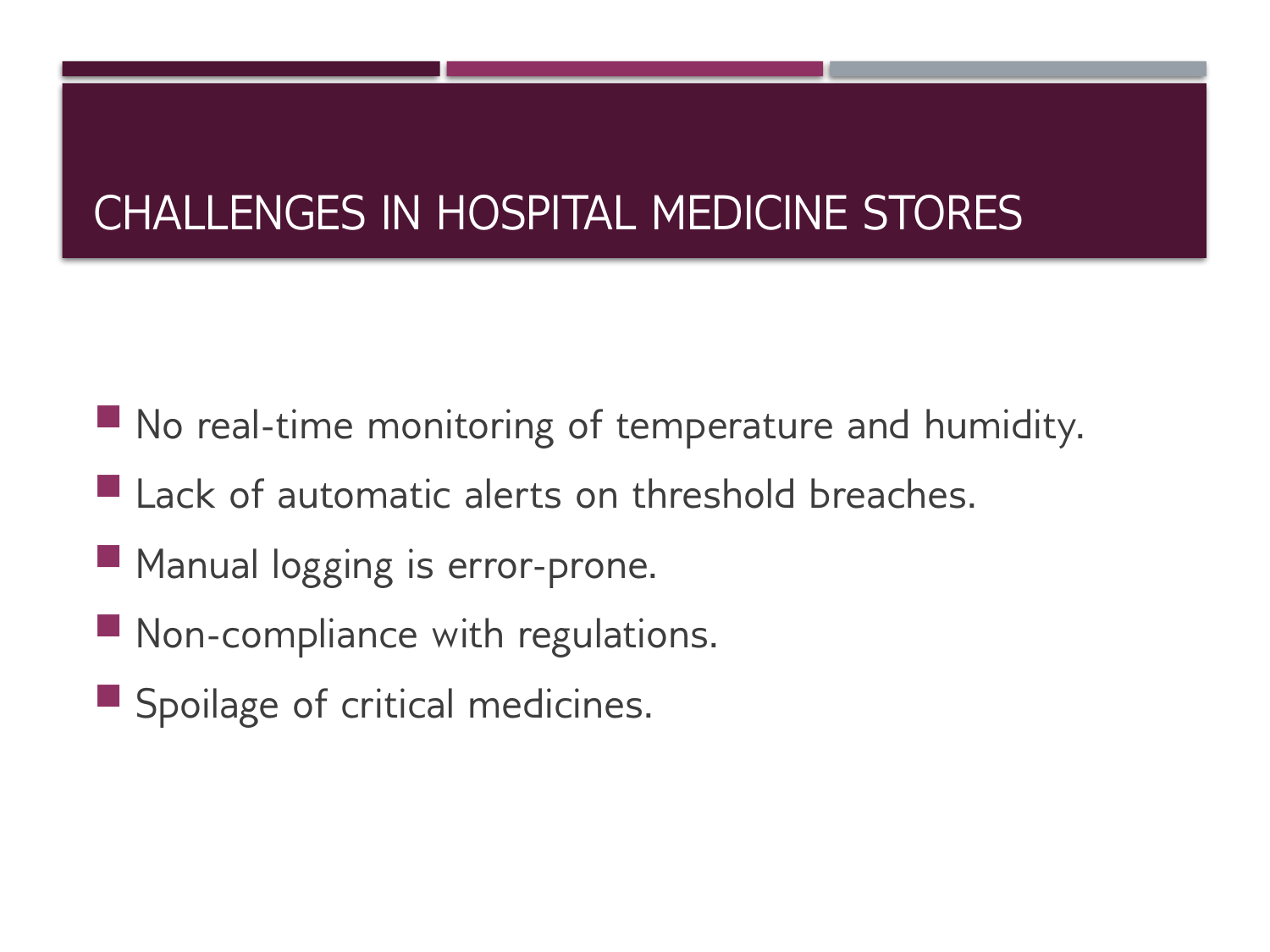

# Challenges in Hospital Medicine Stores
No real-time monitoring of temperature and humidity.
Lack of automatic alerts on threshold breaches.
Manual logging is error-prone.
Non-compliance with regulations.
Spoilage of critical medicines.